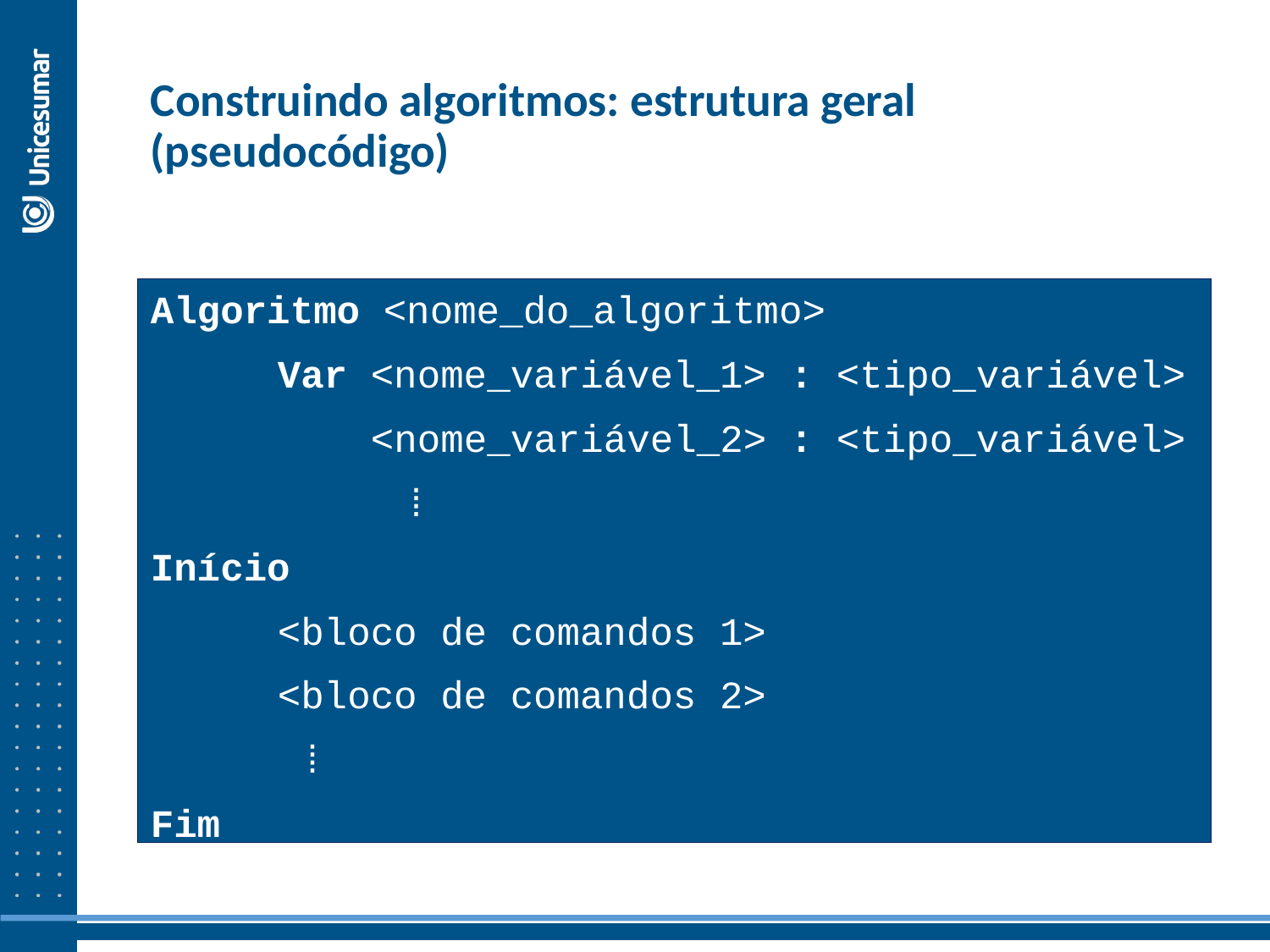

Construindo algoritmos: estrutura geral (pseudocódigo)
Algoritmo <nome_do_algoritmo>
	Var <nome_variável_1> : <tipo_variável>
	    <nome_variável_2> : <tipo_variável>
		⁞
Início
	<bloco de comandos 1>
	<bloco de comandos 2>
	 ⁞
Fim